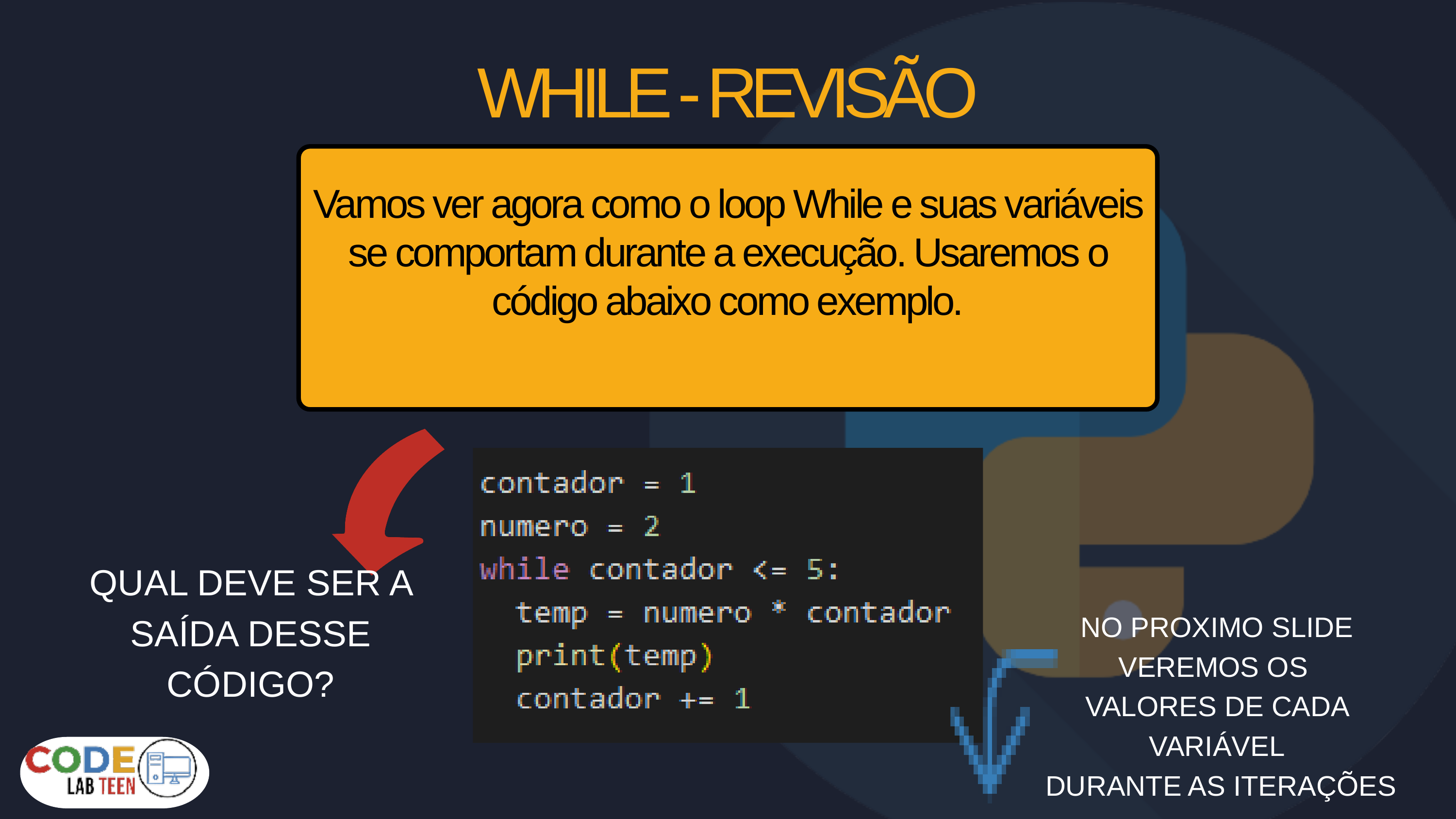

WHILE - REVISÃO

Vamos ver agora como o loop While e suas variáveis se comportam durante a execução. Usaremos o código abaixo como exemplo.

QUAL DEVE SER A SAÍDA DESSE CÓDIGO?
NO PROXIMO SLIDE VEREMOS OS
VALORES DE CADA VARIÁVEL
 DURANTE AS ITERAÇÕES